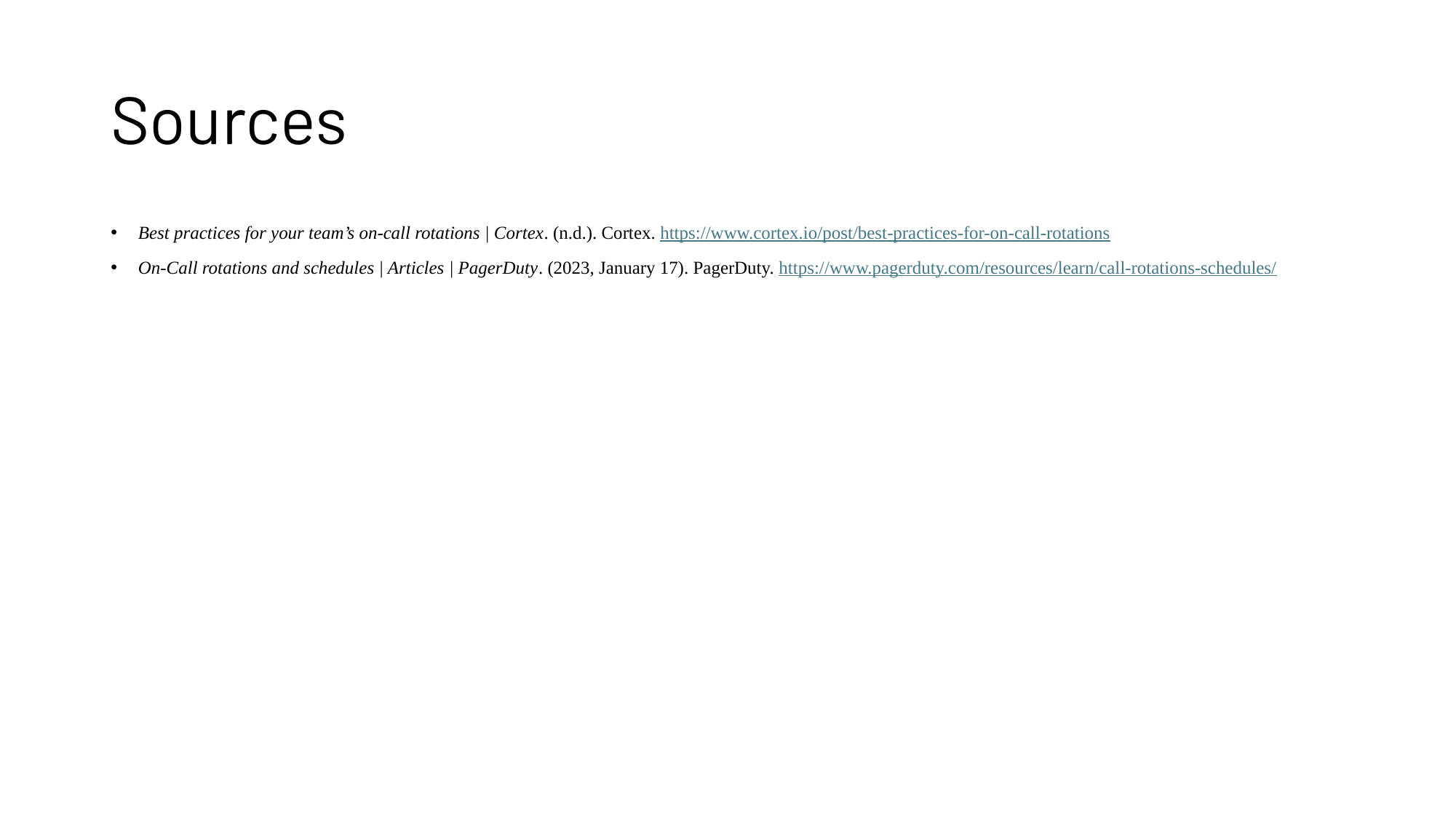

# Sources
Best practices for your team’s on-call rotations | Cortex. (n.d.). Cortex. https://www.cortex.io/post/best-practices-for-on-call-rotations
On-Call rotations and schedules | Articles | PagerDuty. (2023, January 17). PagerDuty. https://www.pagerduty.com/resources/learn/call-rotations-schedules/